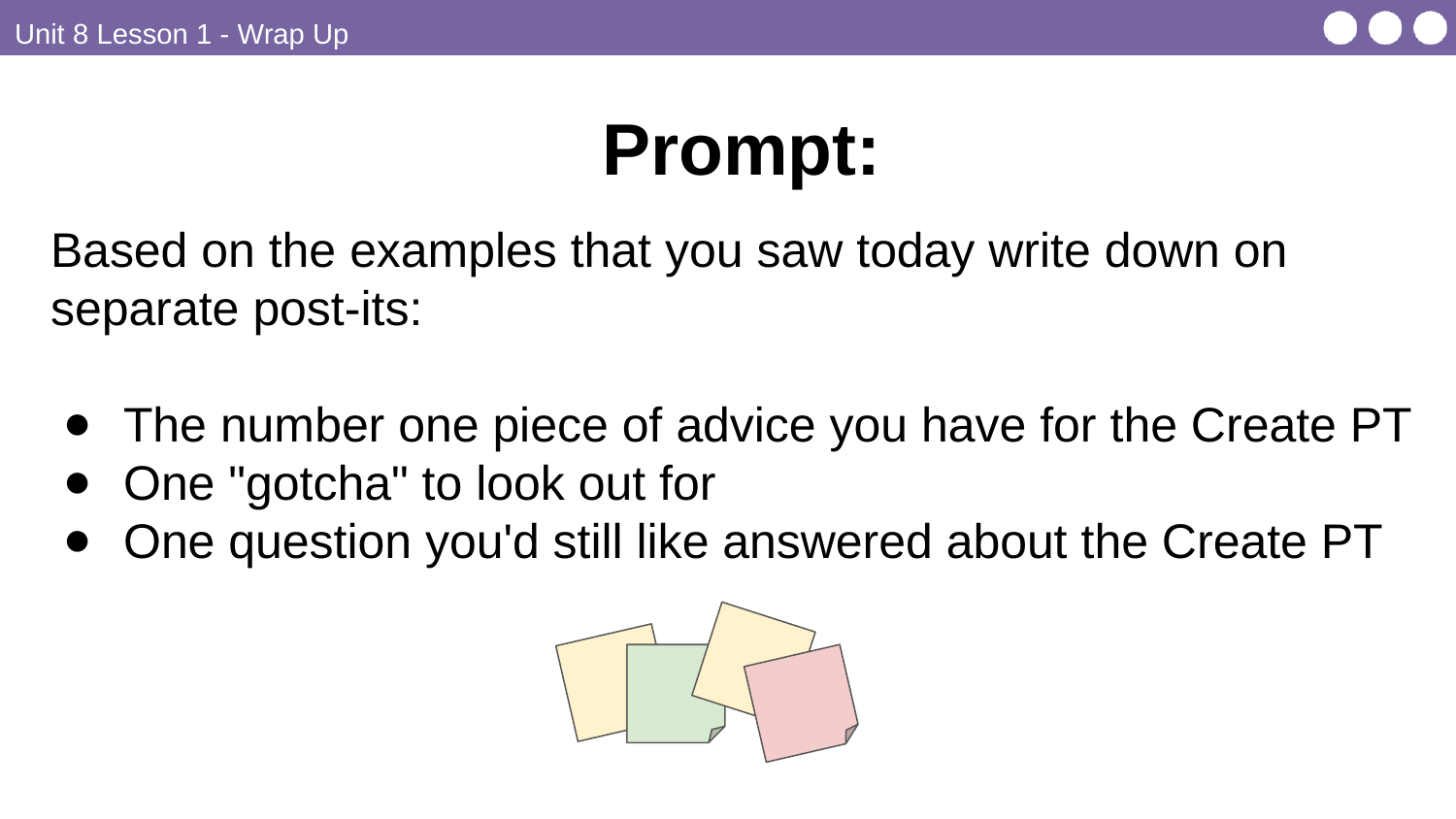

Unit 8 Lesson 1 - Wrap Up
Prompt:

Based on the examples that you saw today write down on separate post-its:

The number one piece of advice you have for the Create PT
One "gotcha" to look out for
One question you'd still like answered about the Create PT